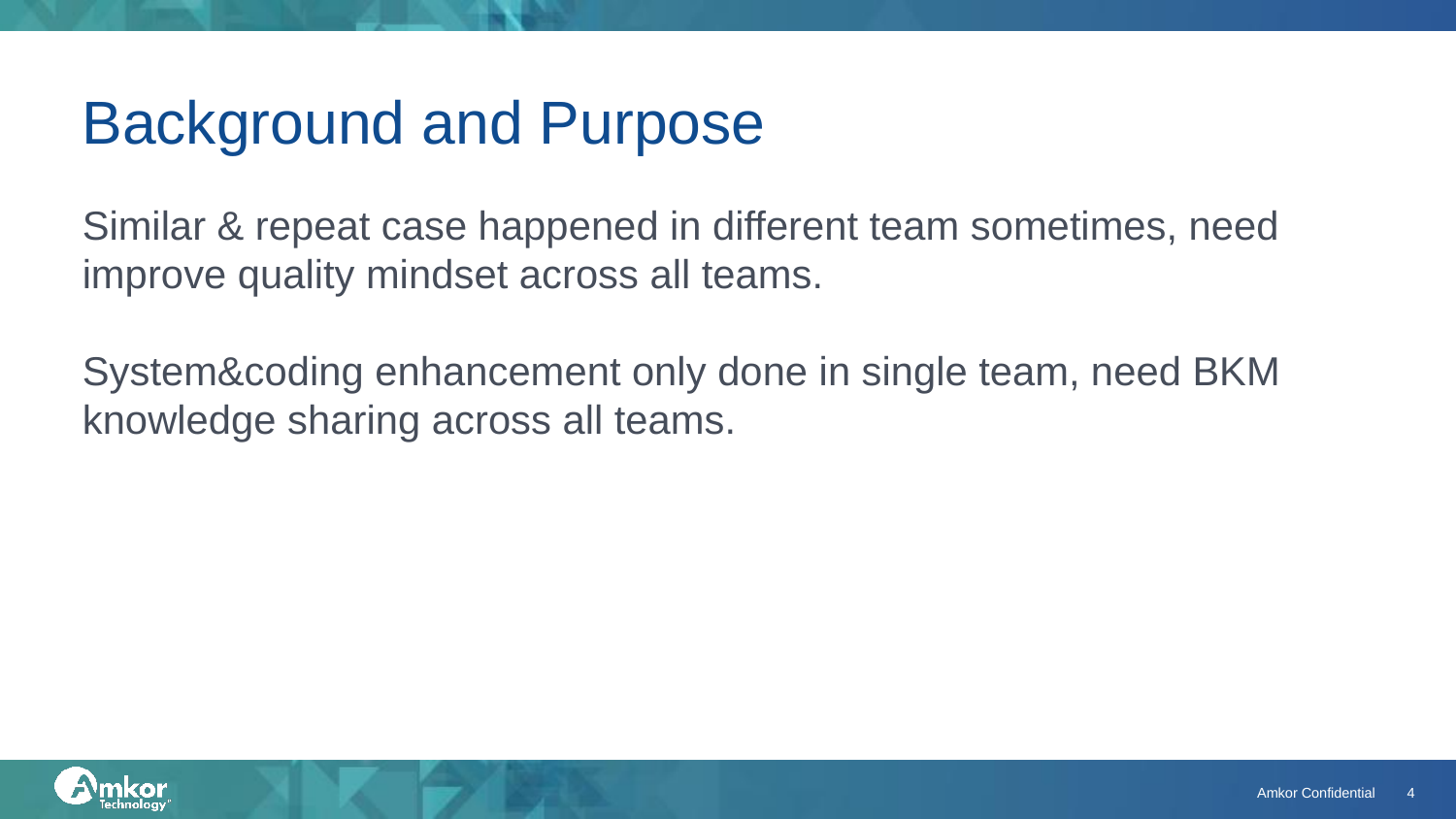

# Background and Purpose
Similar & repeat case happened in different team sometimes, need improve quality mindset across all teams.
System&coding enhancement only done in single team, need BKM knowledge sharing across all teams.